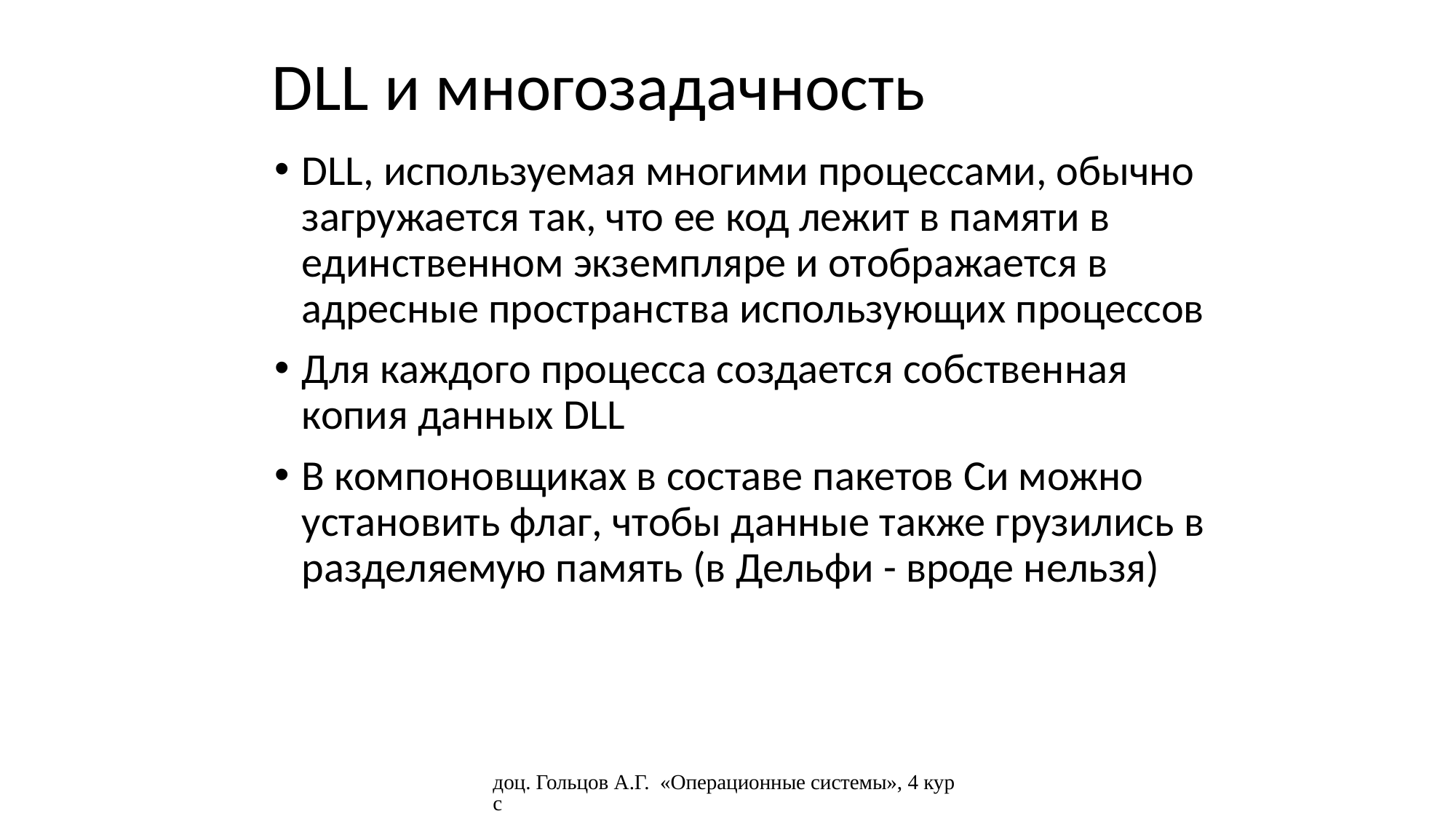

# DLL и многозадачность
DLL, используемая многими процессами, обычно загружается так, что ее код лежит в памяти в единственном экземпляре и отображается в адресные пространства использующих процессов
Для каждого процесса создается собственная копия данных DLL
В компоновщиках в составе пакетов Си можно установить флаг, чтобы данные также грузились в разделяемую память (в Дельфи - вроде нельзя)
доц. Гольцов А.Г.  «Операционные системы», 4 курс